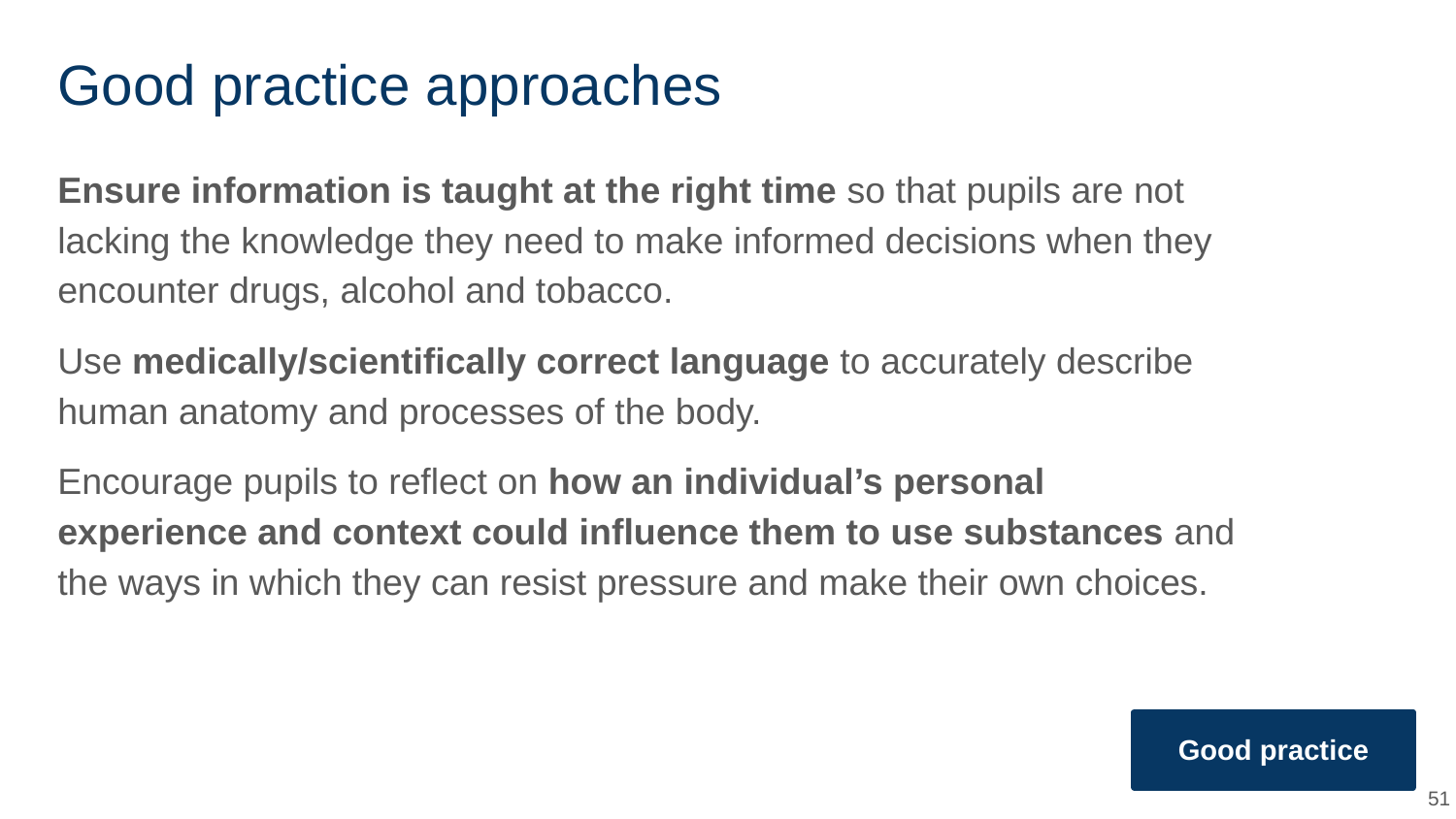

# Good practice approaches

Ensure information is taught at the right time so that pupils are not lacking the knowledge they need to make informed decisions when they encounter drugs, alcohol and tobacco.
Use medically/scientifically correct language to accurately describe human anatomy and processes of the body.
Encourage pupils to reflect on how an individual’s personal experience and context could influence them to use substances and the ways in which they can resist pressure and make their own choices.

Good practice
51